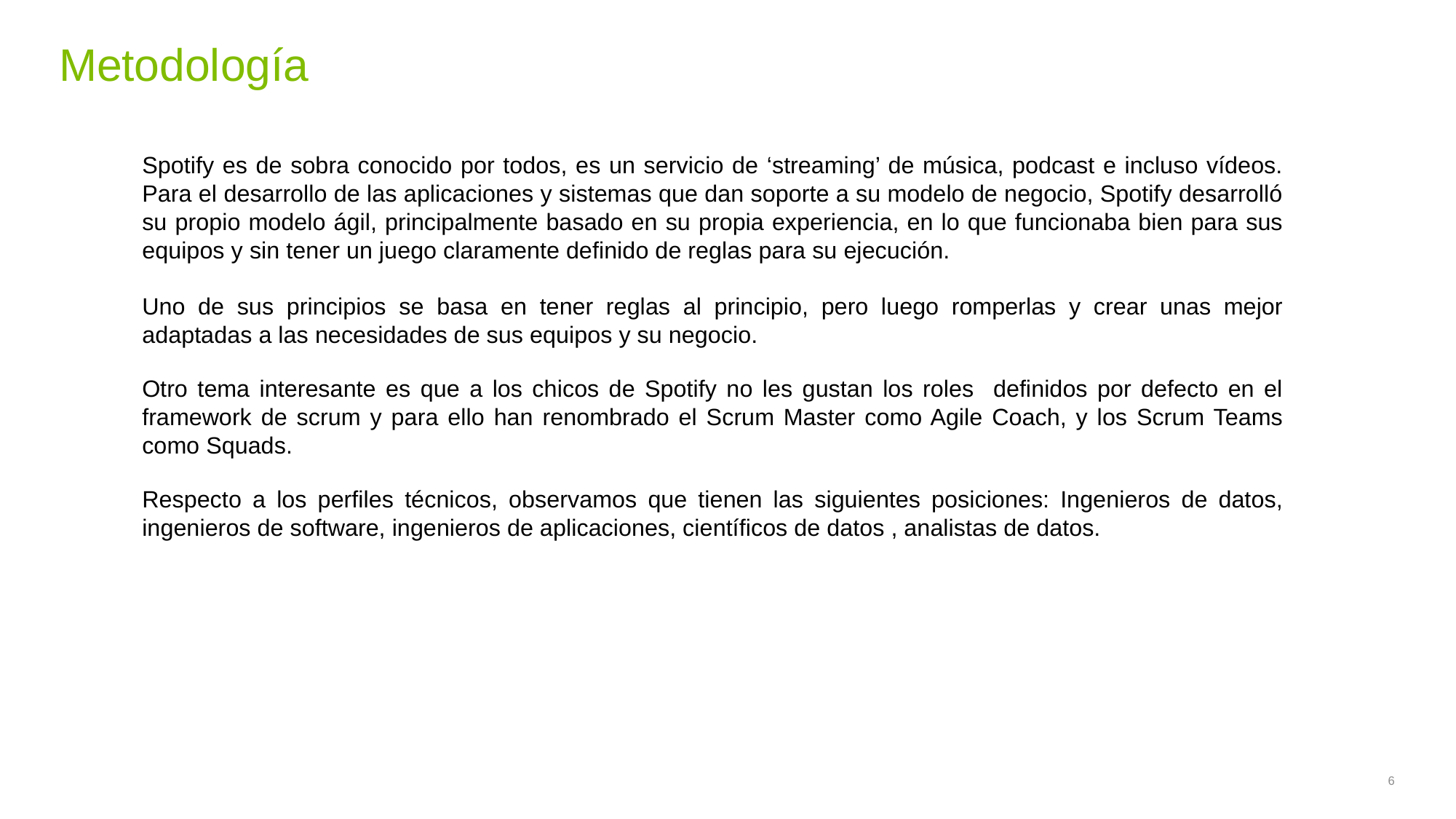

# Metodología
Spotify es de sobra conocido por todos, es un servicio de ‘streaming’ de música, podcast e incluso vídeos. Para el desarrollo de las aplicaciones y sistemas que dan soporte a su modelo de negocio, Spotify desarrolló su propio modelo ágil, principalmente basado en su propia experiencia, en lo que funcionaba bien para sus equipos y sin tener un juego claramente definido de reglas para su ejecución.

Uno de sus principios se basa en tener reglas al principio, pero luego romperlas y crear unas mejor adaptadas a las necesidades de sus equipos y su negocio.
Otro tema interesante es que a los chicos de Spotify no les gustan los roles  definidos por defecto en el framework de scrum y para ello han renombrado el Scrum Master como Agile Coach, y los Scrum Teams como Squads.
Respecto a los perfiles técnicos, observamos que tienen las siguientes posiciones: Ingenieros de datos, ingenieros de software, ingenieros de aplicaciones, científicos de datos , analistas de datos.

6